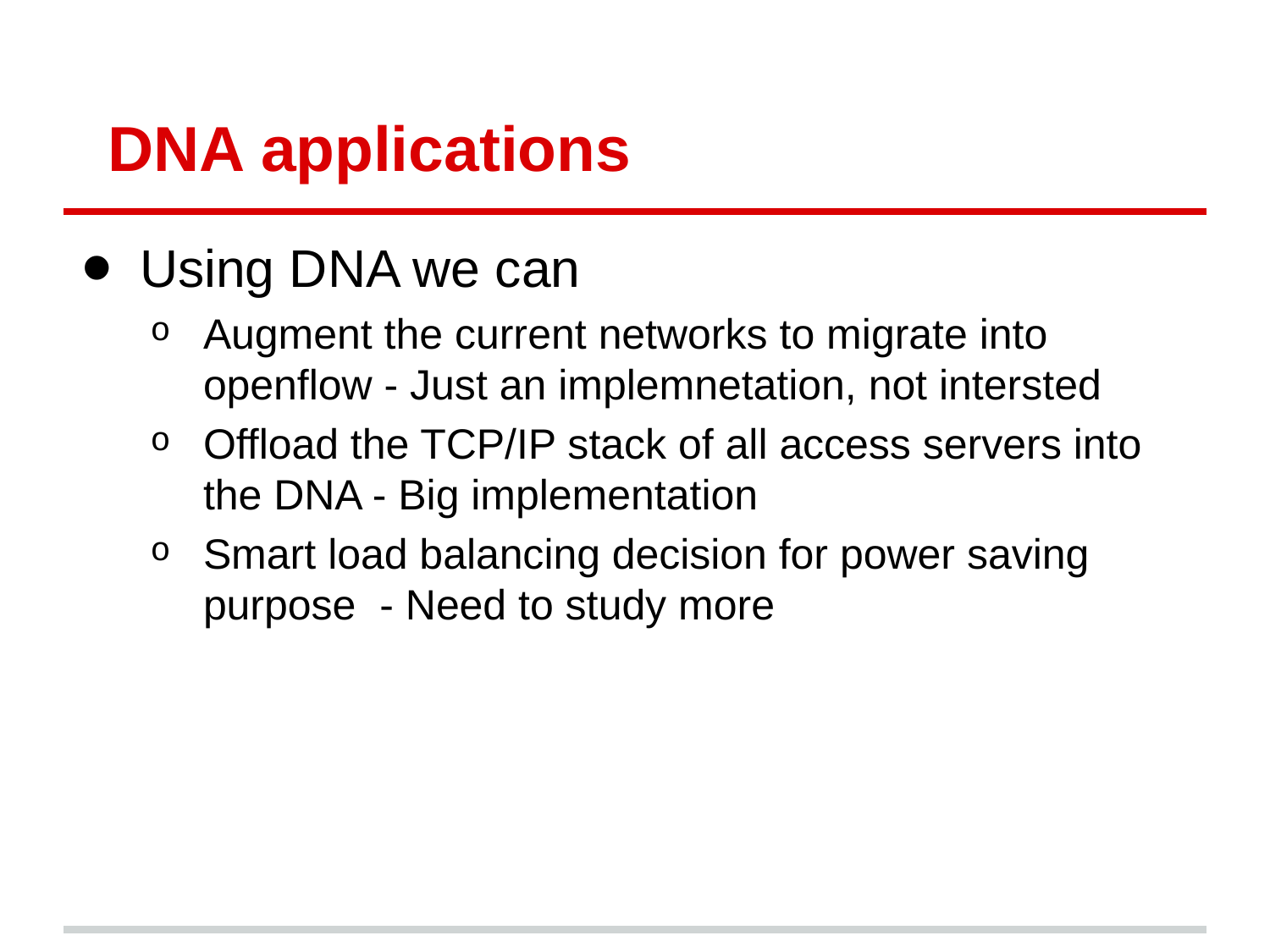

# DNA applications
Using DNA we can
Augment the current networks to migrate into openflow - Just an implemnetation, not intersted
Offload the TCP/IP stack of all access servers into the DNA - Big implementation
Smart load balancing decision for power saving purpose  - Need to study more